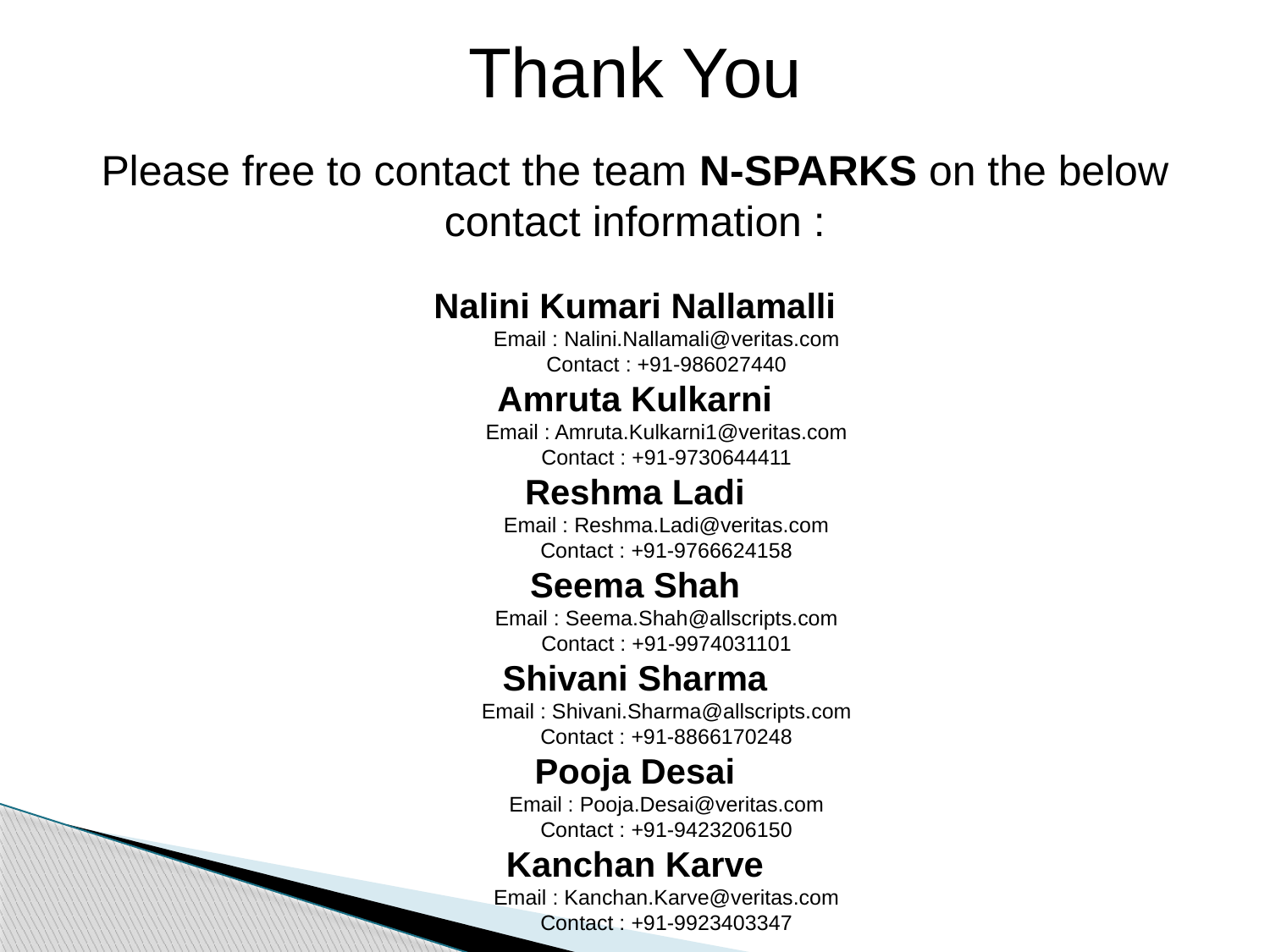

Thank You
Please free to contact the team N-SPARKS on the below contact information :

Nalini Kumari Nallamalli
Email : Nalini.Nallamali@veritas.com
Contact : +91-986027440
Amruta Kulkarni
Email : Amruta.Kulkarni1@veritas.com
Contact : +91-9730644411
Reshma Ladi
Email : Reshma.Ladi@veritas.com
Contact : +91-9766624158
Seema Shah
Email : Seema.Shah@allscripts.com
Contact : +91-9974031101
Shivani Sharma
Email : Shivani.Sharma@allscripts.com
Contact : +91-8866170248
Pooja Desai
Email : Pooja.Desai@veritas.com
Contact : +91-9423206150
Kanchan Karve
Email : Kanchan.Karve@veritas.com
Contact : +91-9923403347